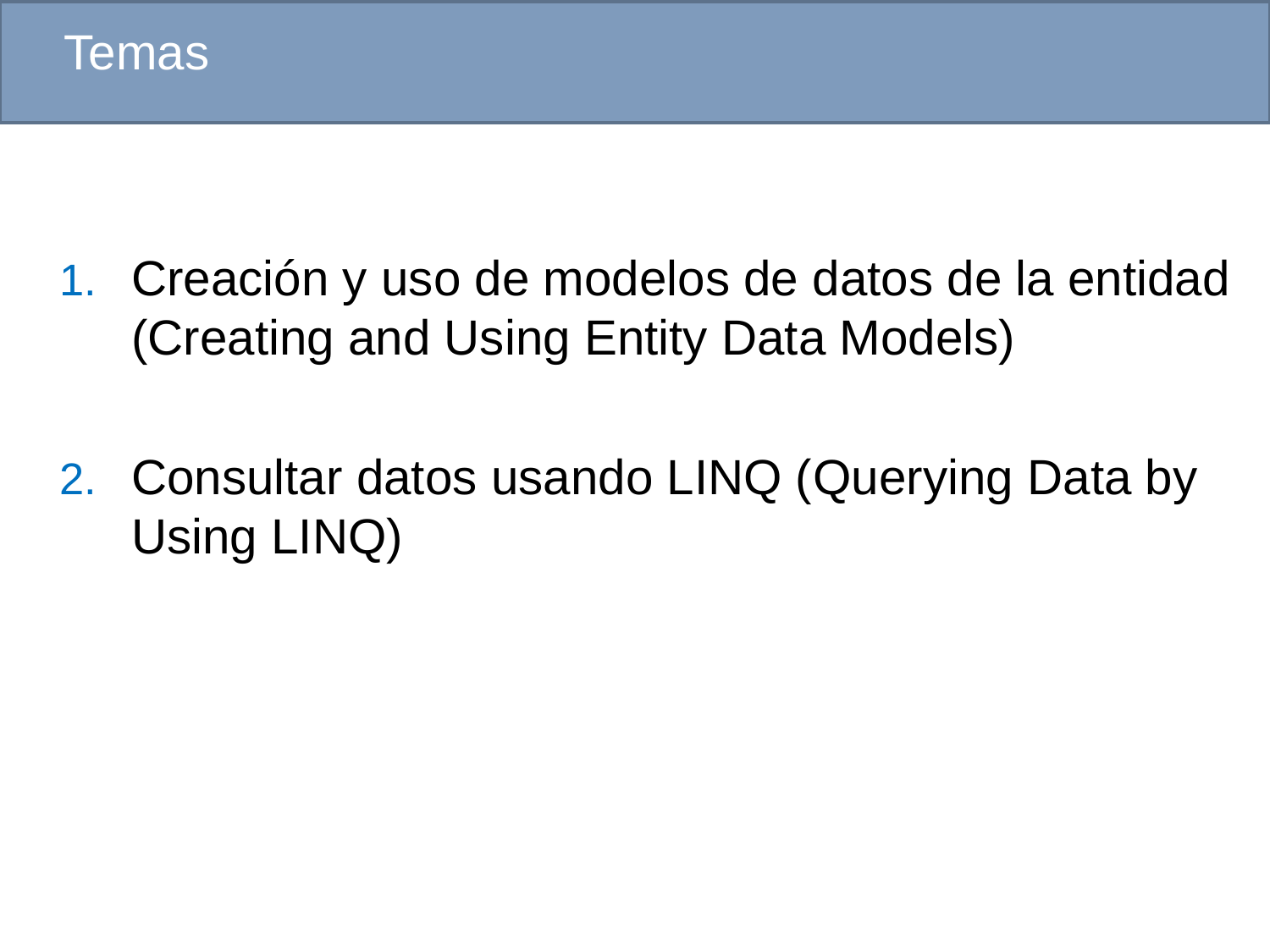

# Temas
Creación y uso de modelos de datos de la entidad (Creating and Using Entity Data Models)

Consultar datos usando LINQ (Querying Data by Using LINQ)